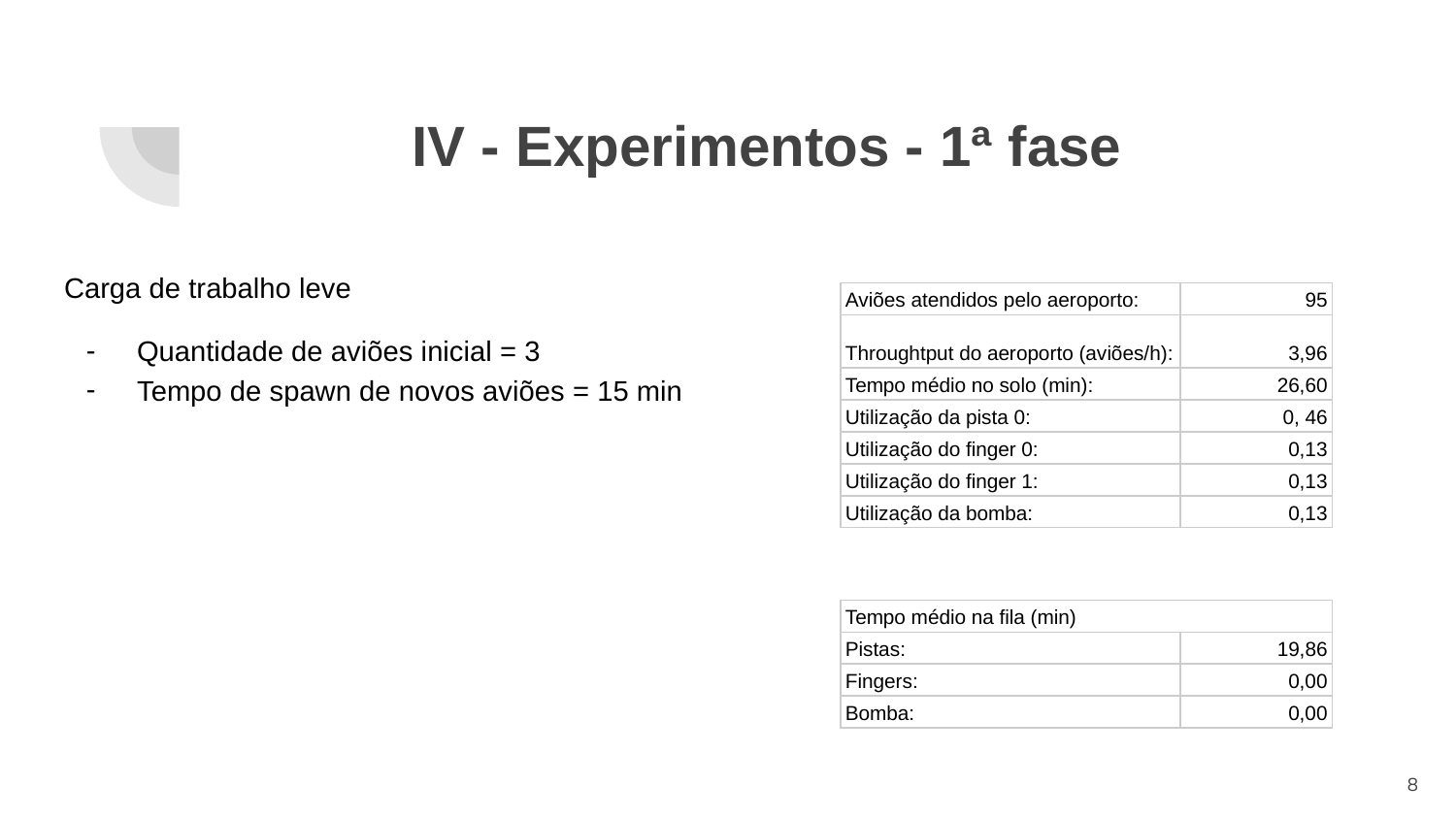

# IV - Experimentos - 1ª fase
Carga de trabalho leve
Quantidade de aviões inicial = 3
Tempo de spawn de novos aviões = 15 min
| Aviões atendidos pelo aeroporto: | 95 |
| --- | --- |
| Throughtput do aeroporto (aviões/h): | 3,96 |
| Tempo médio no solo (min): | 26,60 |
| Utilização da pista 0: | 0, 46 |
| Utilização do finger 0: | 0,13 |
| Utilização do finger 1: | 0,13 |
| Utilização da bomba: | 0,13 |
| Tempo médio na fila (min) |  |
| --- | --- |
| Pistas: | 19,86 |
| Fingers: | 0,00 |
| Bomba: | 0,00 |
8